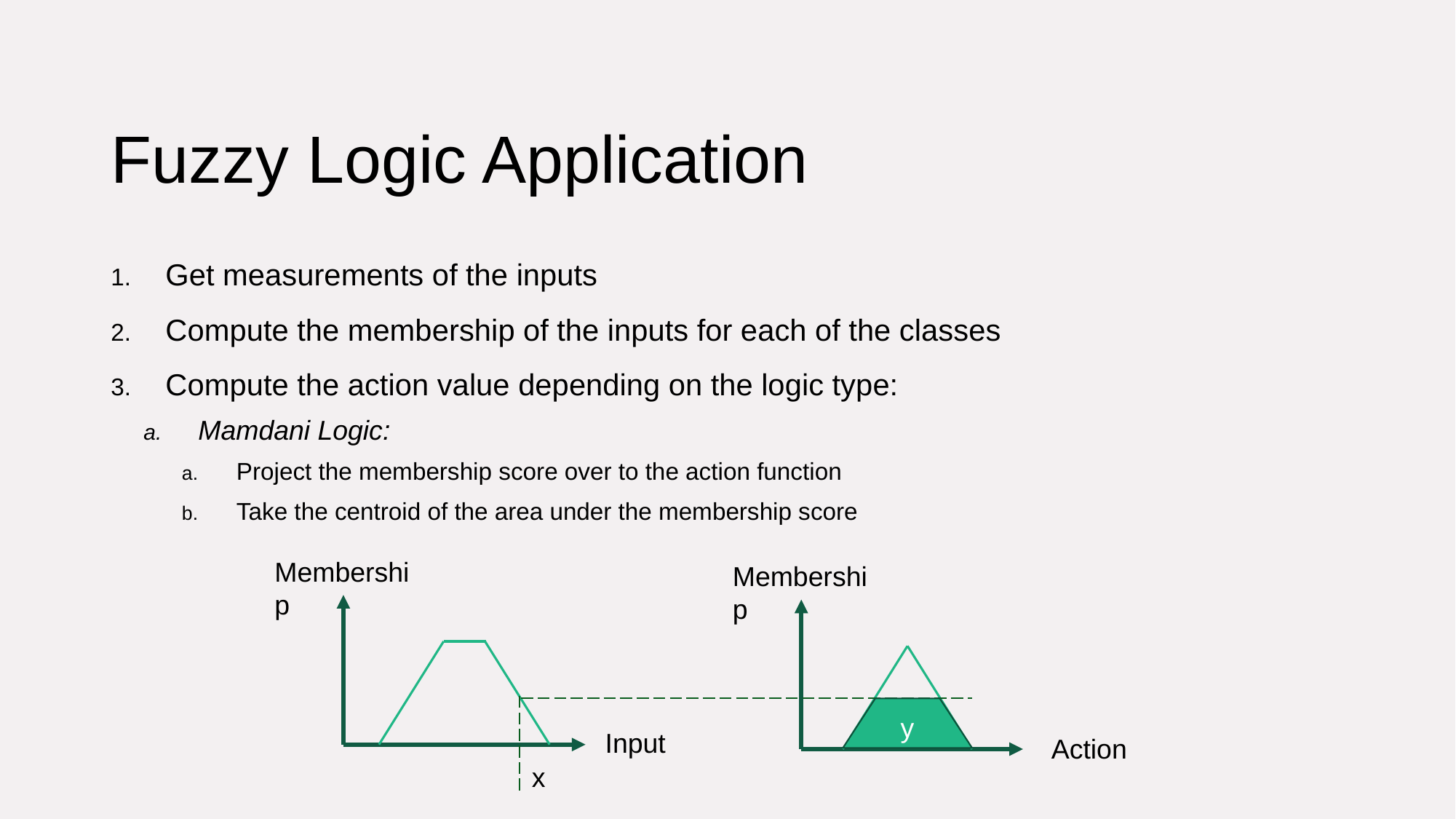

# Fuzzy Logic Application
Get measurements of the inputs
Compute the membership of the inputs for each of the classes
Compute the action value depending on the logic type:
Mamdani Logic:
Project the membership score over to the action function
Take the centroid of the area under the membership score

Membership
Membership
y
Input
Action
x
18